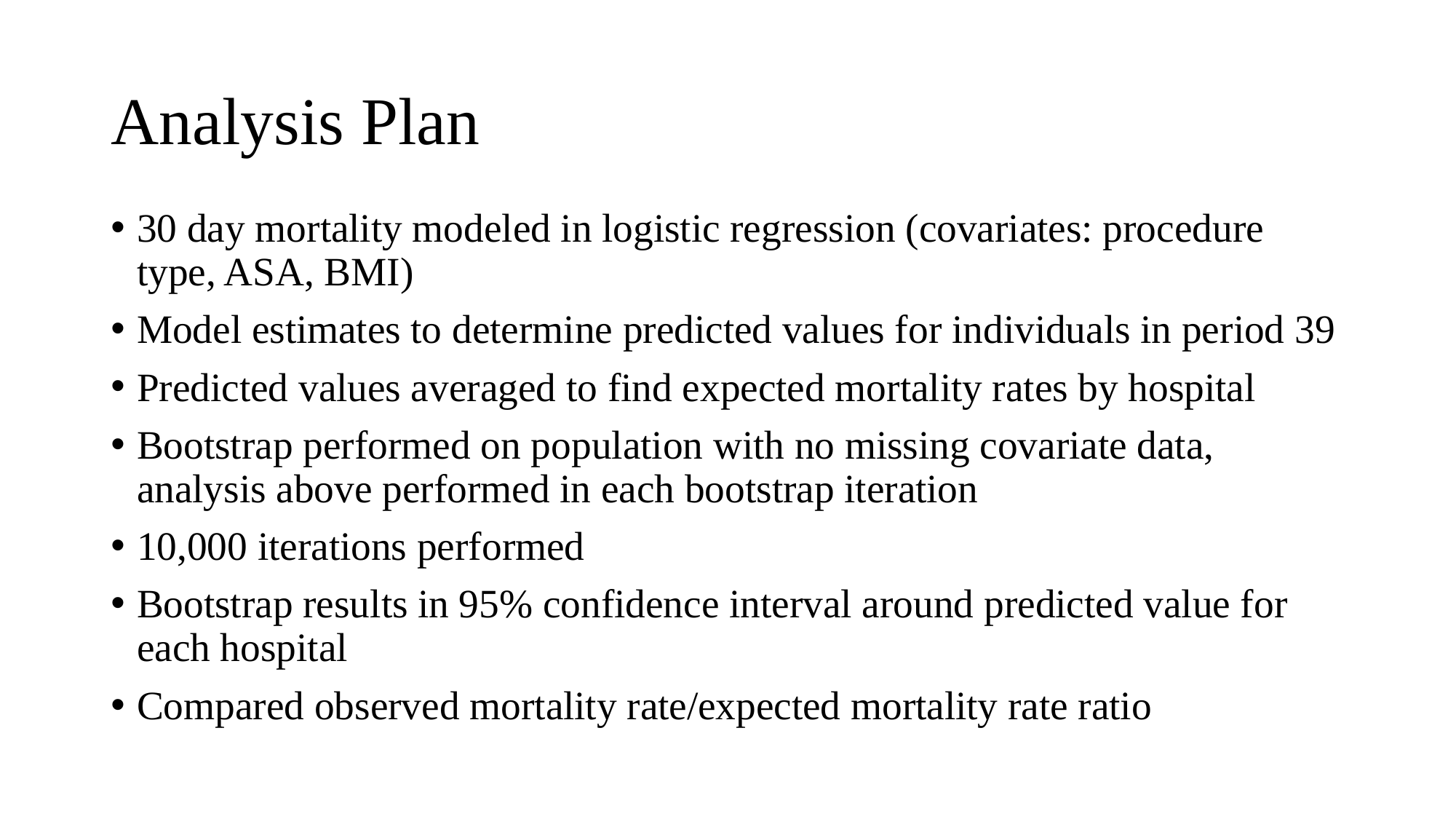

# Analysis Plan
30 day mortality modeled in logistic regression (covariates: procedure type, ASA, BMI)
Model estimates to determine predicted values for individuals in period 39
Predicted values averaged to find expected mortality rates by hospital
Bootstrap performed on population with no missing covariate data, analysis above performed in each bootstrap iteration
10,000 iterations performed
Bootstrap results in 95% confidence interval around predicted value for each hospital
Compared observed mortality rate/expected mortality rate ratio